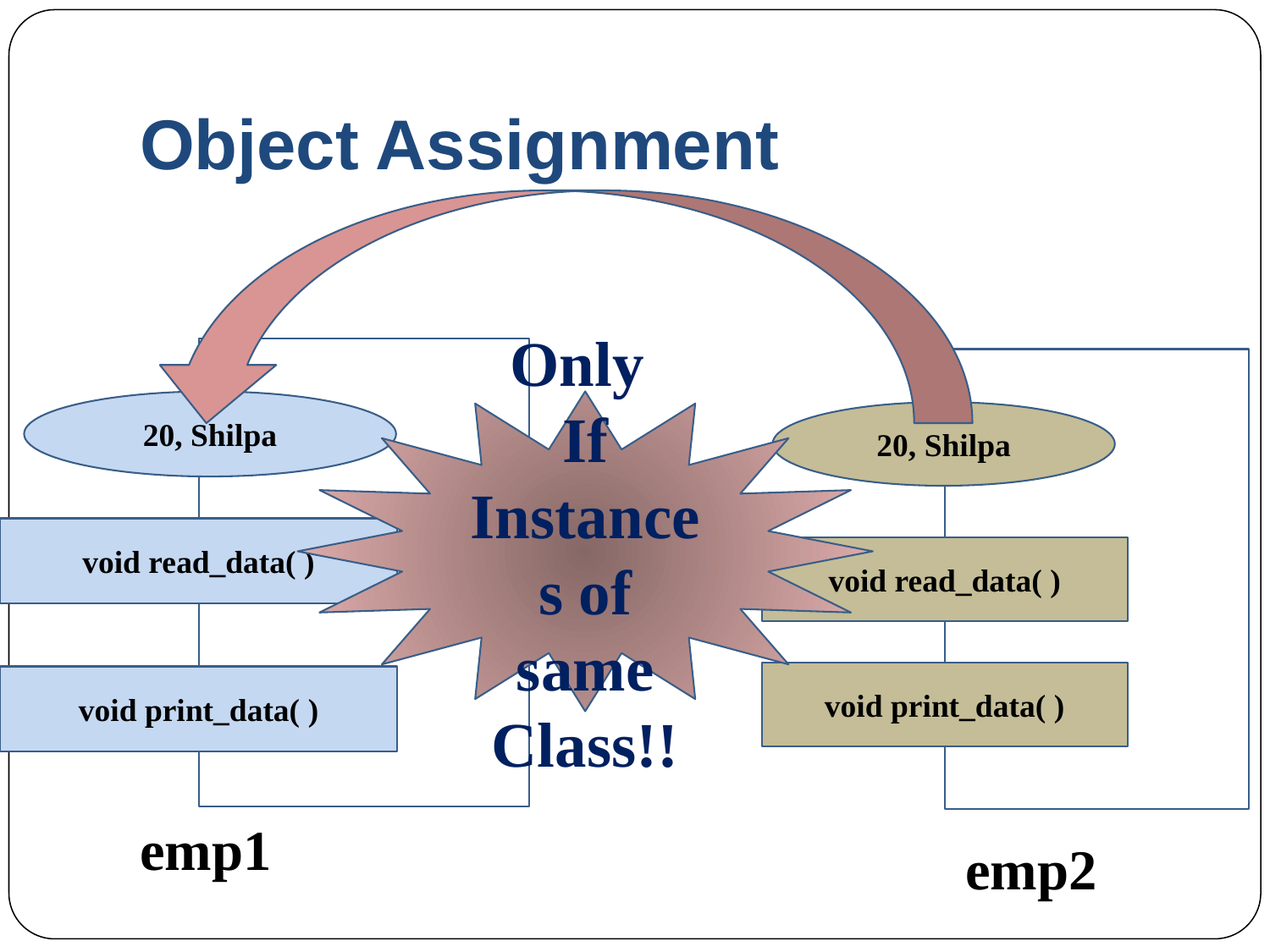

# Object Assignment

20, Shilpa
void read_data( )
void print_data( )
emp2
20, Shilpa
Only
If Instances of same
Class!!
=
void read_data( )
void print_data( )
emp1